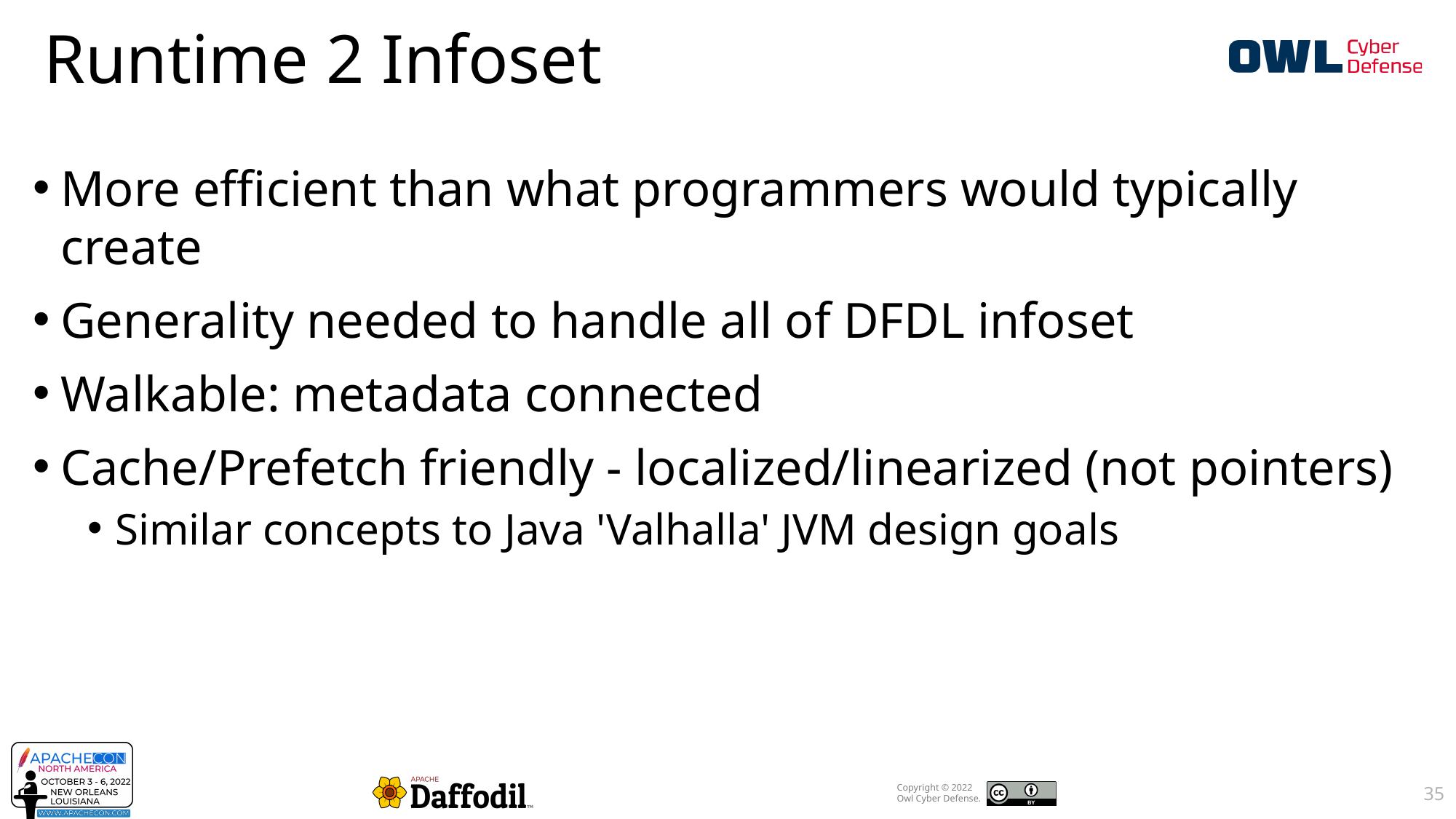

Runtime 2 Infoset
More efficient than what programmers would typically create
Generality needed to handle all of DFDL infoset
Walkable: metadata connected
Cache/Prefetch friendly - localized/linearized (not pointers)
Similar concepts to Java 'Valhalla' JVM design goals
35